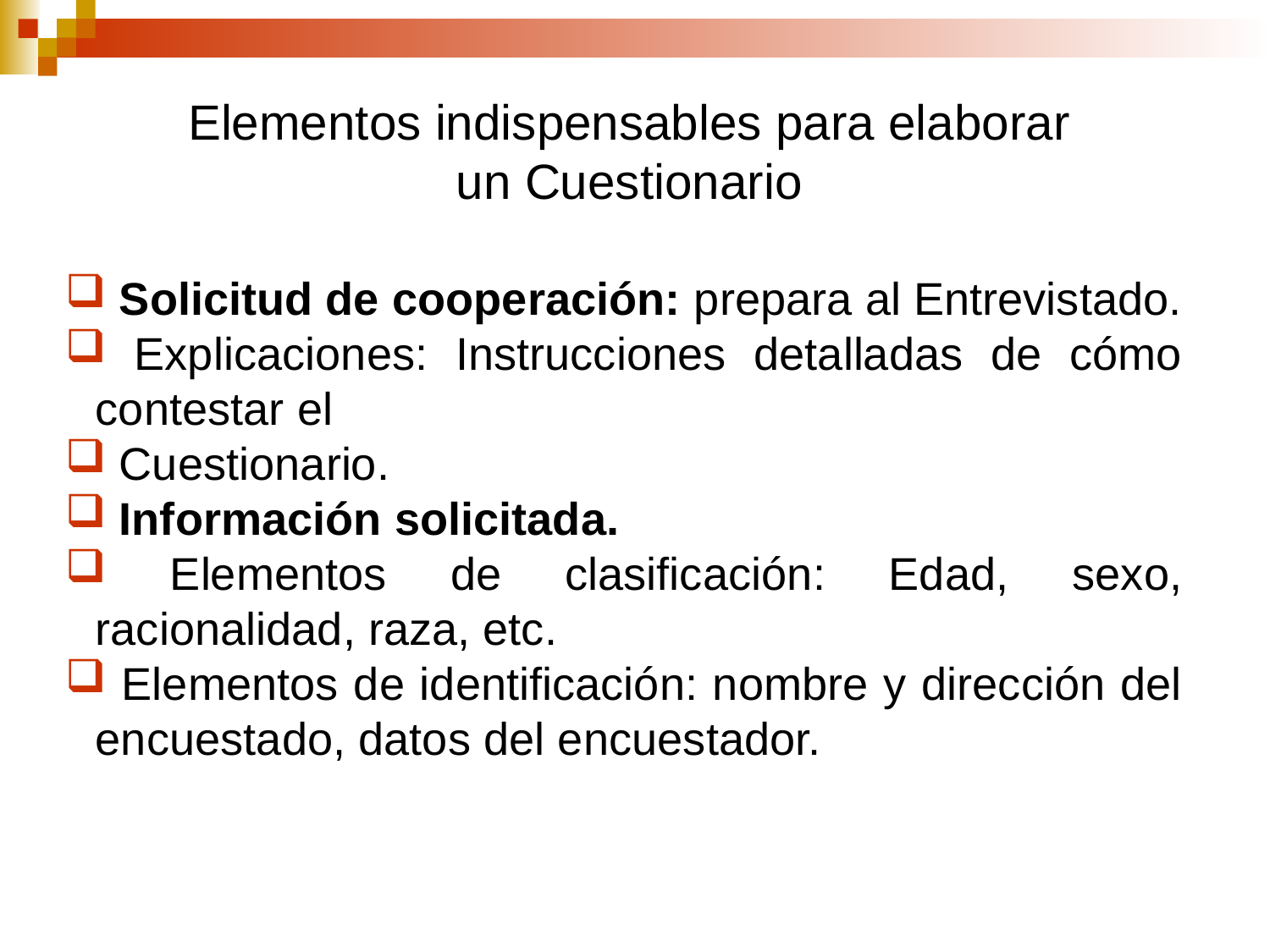

Elementos indispensables para elaborar un Cuestionario

 Solicitud de cooperación: prepara al Entrevistado.
 Explicaciones: Instrucciones detalladas de cómo contestar el
 Cuestionario.
 Información solicitada.
 Elementos de clasificación: Edad, sexo, racionalidad, raza, etc.
 Elementos de identificación: nombre y dirección del encuestado, datos del encuestador.